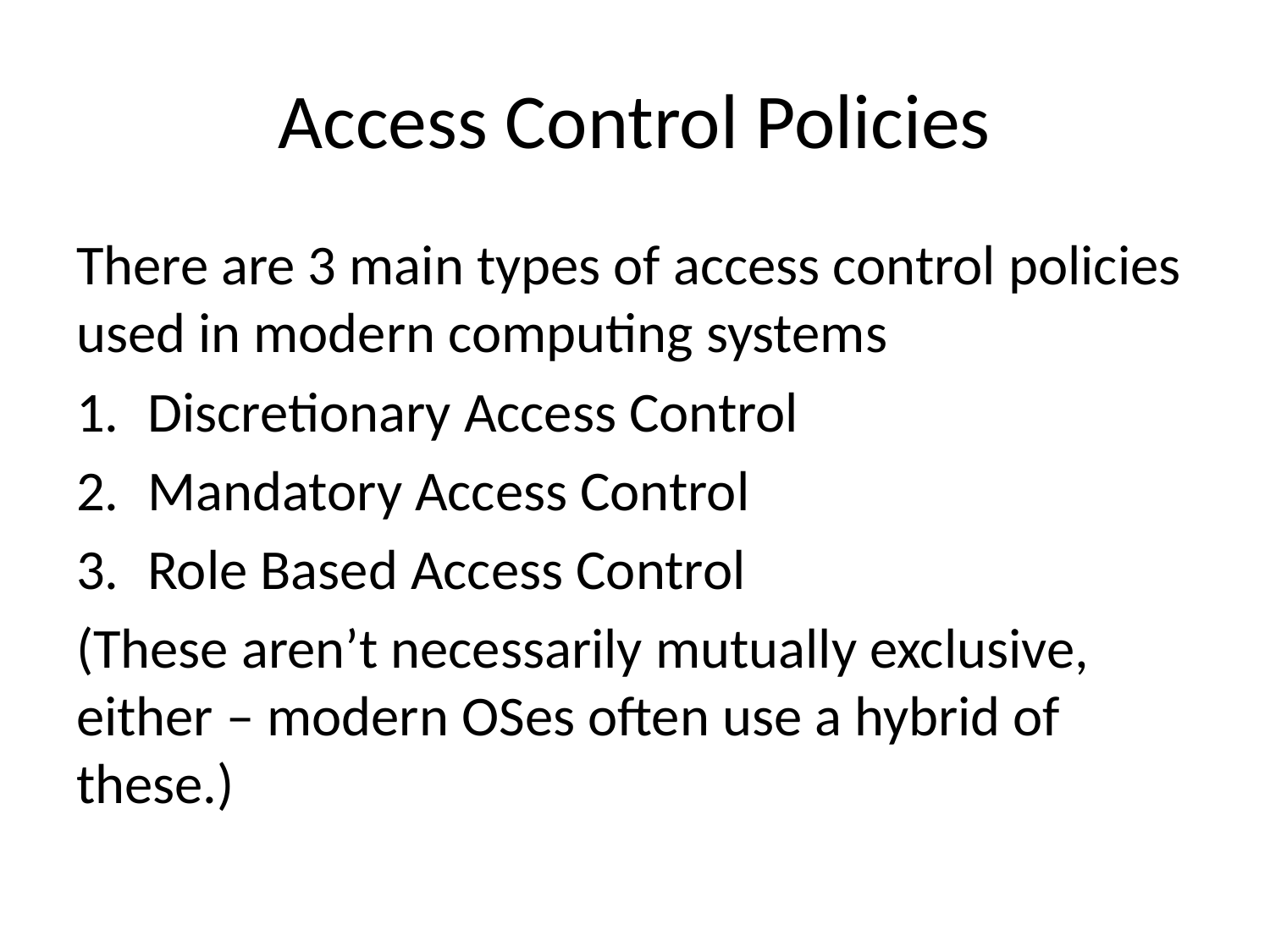

# Access Control Policies
There are 3 main types of access control policies used in modern computing systems
Discretionary Access Control
Mandatory Access Control
Role Based Access Control
(These aren’t necessarily mutually exclusive, either – modern OSes often use a hybrid of these.)